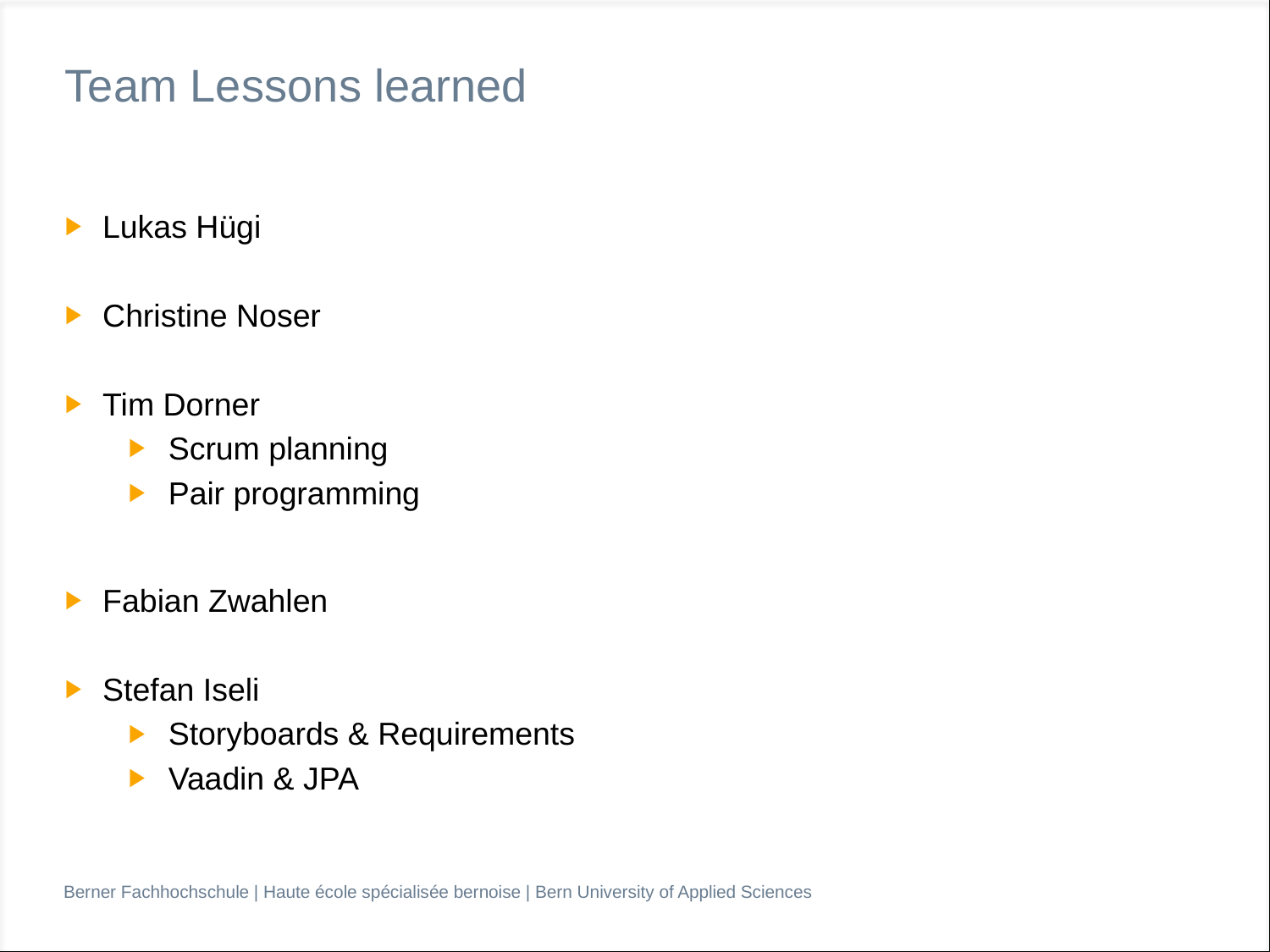

# Team Lessons learned
Lukas Hügi

Christine Noser

Tim Dorner
Scrum planning
Pair programming

Fabian Zwahlen

Stefan Iseli
Storyboards & Requirements
Vaadin & JPA